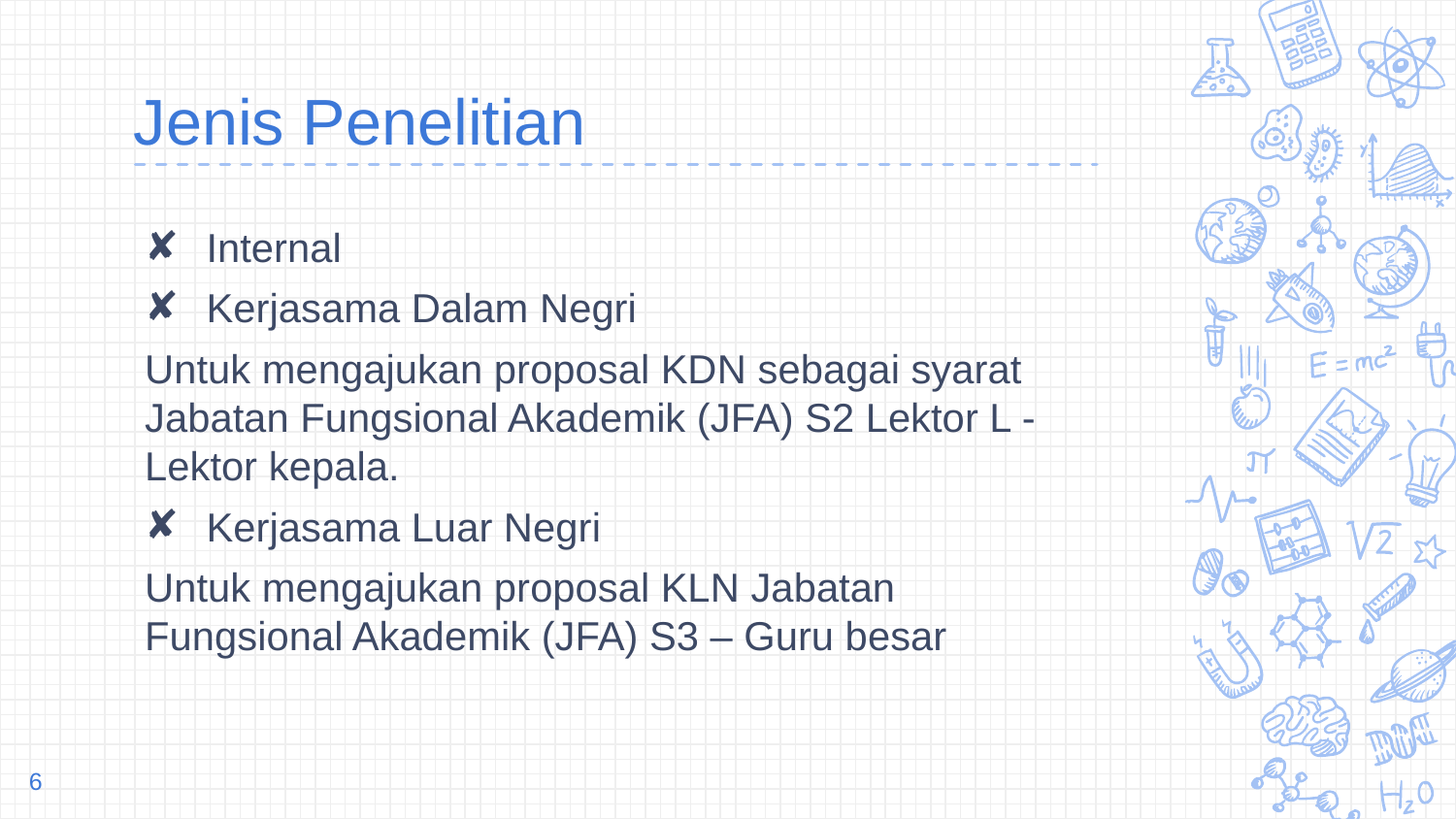

# Jenis Penelitian
Internal
Kerjasama Dalam Negri
Untuk mengajukan proposal KDN sebagai syarat Jabatan Fungsional Akademik (JFA) S2 Lektor L - Lektor kepala.
Kerjasama Luar Negri
Untuk mengajukan proposal KLN Jabatan Fungsional Akademik (JFA) S3 – Guru besar
6